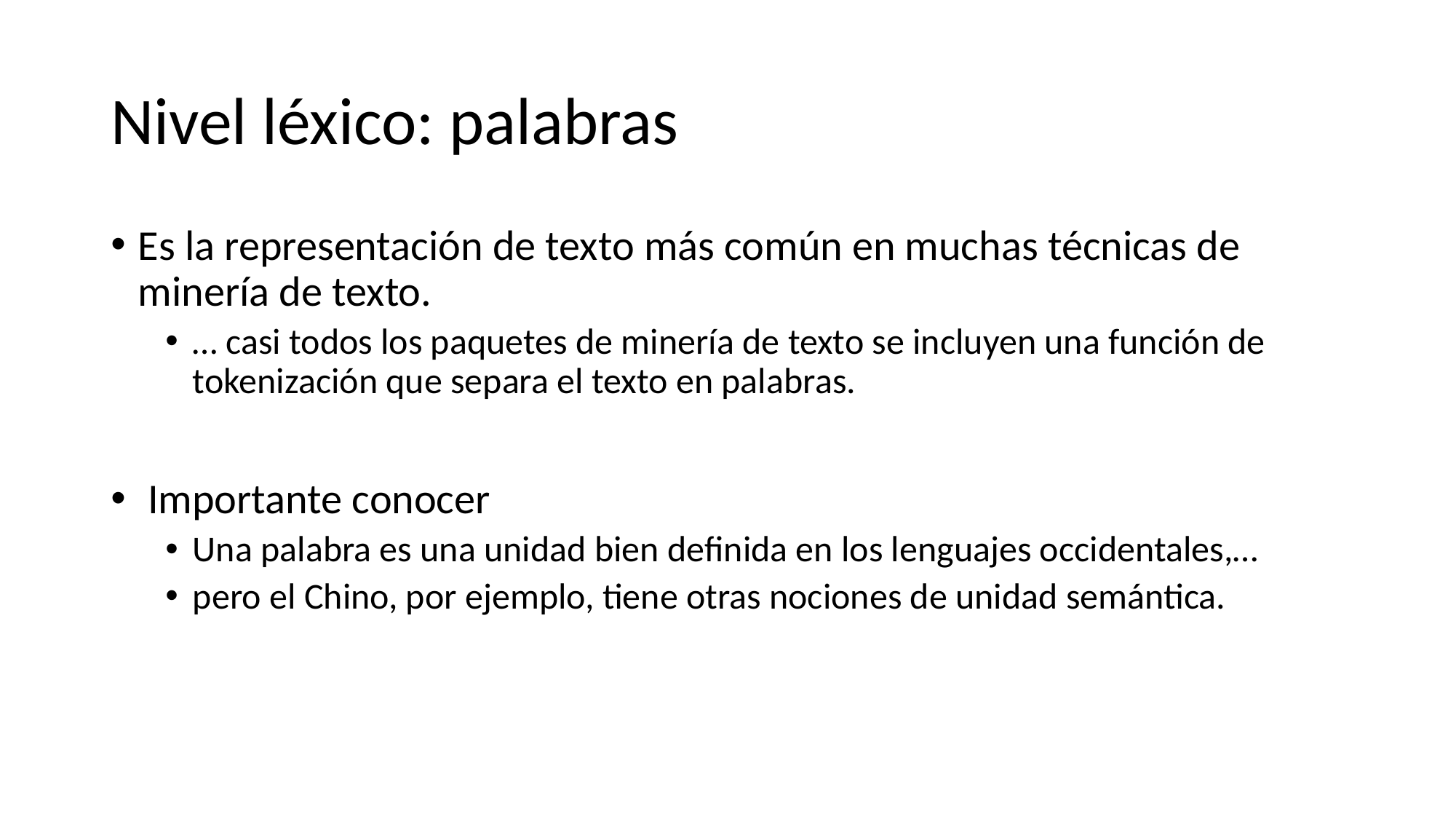

# Nivel léxico: palabras
Es la representación de texto más común en muchas técnicas de minería de texto.
… casi todos los paquetes de minería de texto se incluyen una función de tokenización que separa el texto en palabras.

 Importante conocer
Una palabra es una unidad bien definida en los lenguajes occidentales,…
pero el Chino, por ejemplo, tiene otras nociones de unidad semántica.